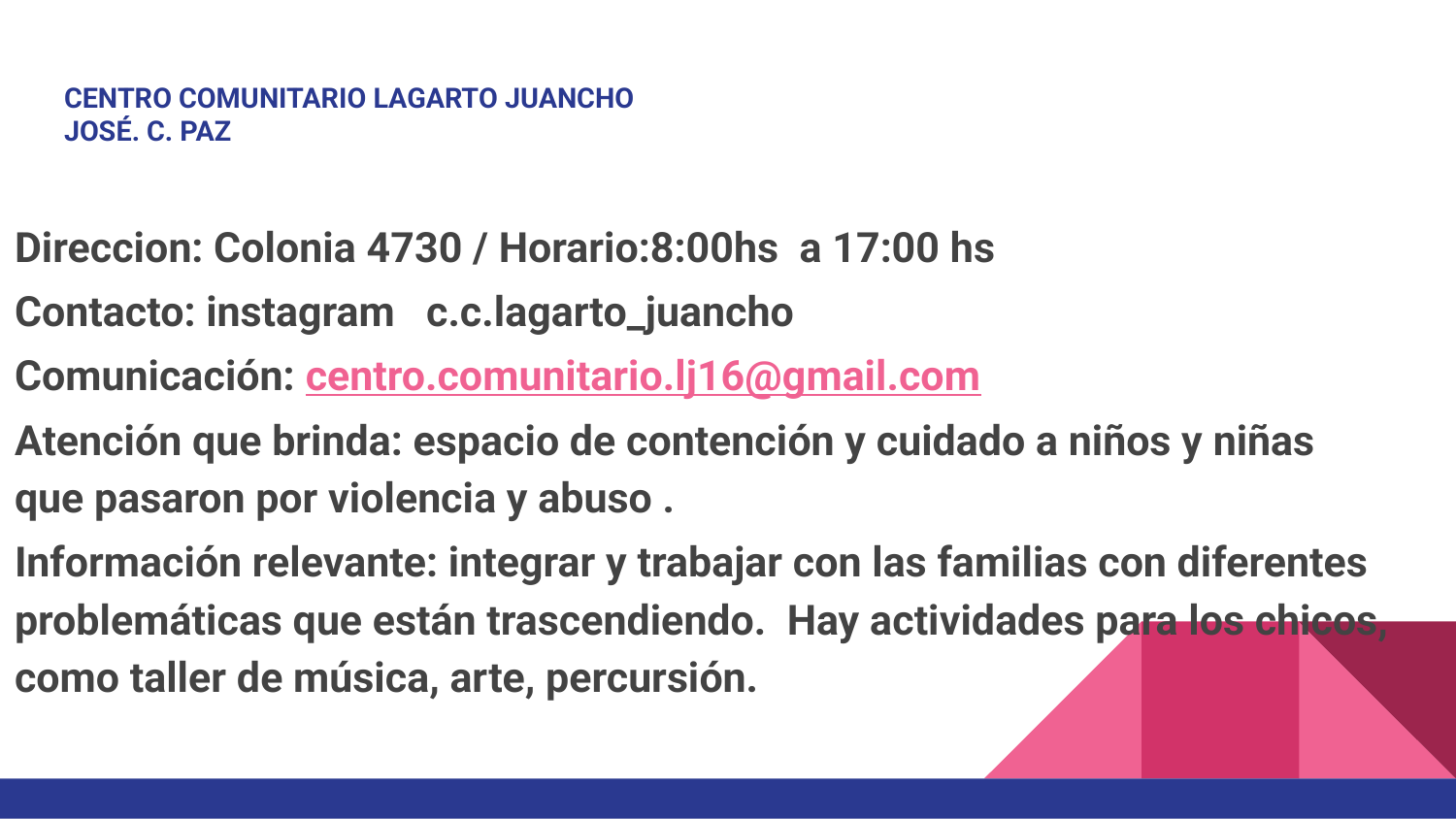

# CENTRO COMUNITARIO LAGARTO JUANCHO
JOSÉ. C. PAZ
Direccion: Colonia 4730 / Horario:8:00hs  a 17:00 hs
Contacto: instagram   c.c.lagarto_juancho
Comunicación: centro.comunitario.lj16@gmail.com
Atención que brinda: espacio de contención y cuidado a niños y niñas que pasaron por violencia y abuso .
Información relevante: integrar y trabajar con las familias con diferentes problemáticas que están trascendiendo.  Hay actividades para los chicos, como taller de música, arte, percursión.